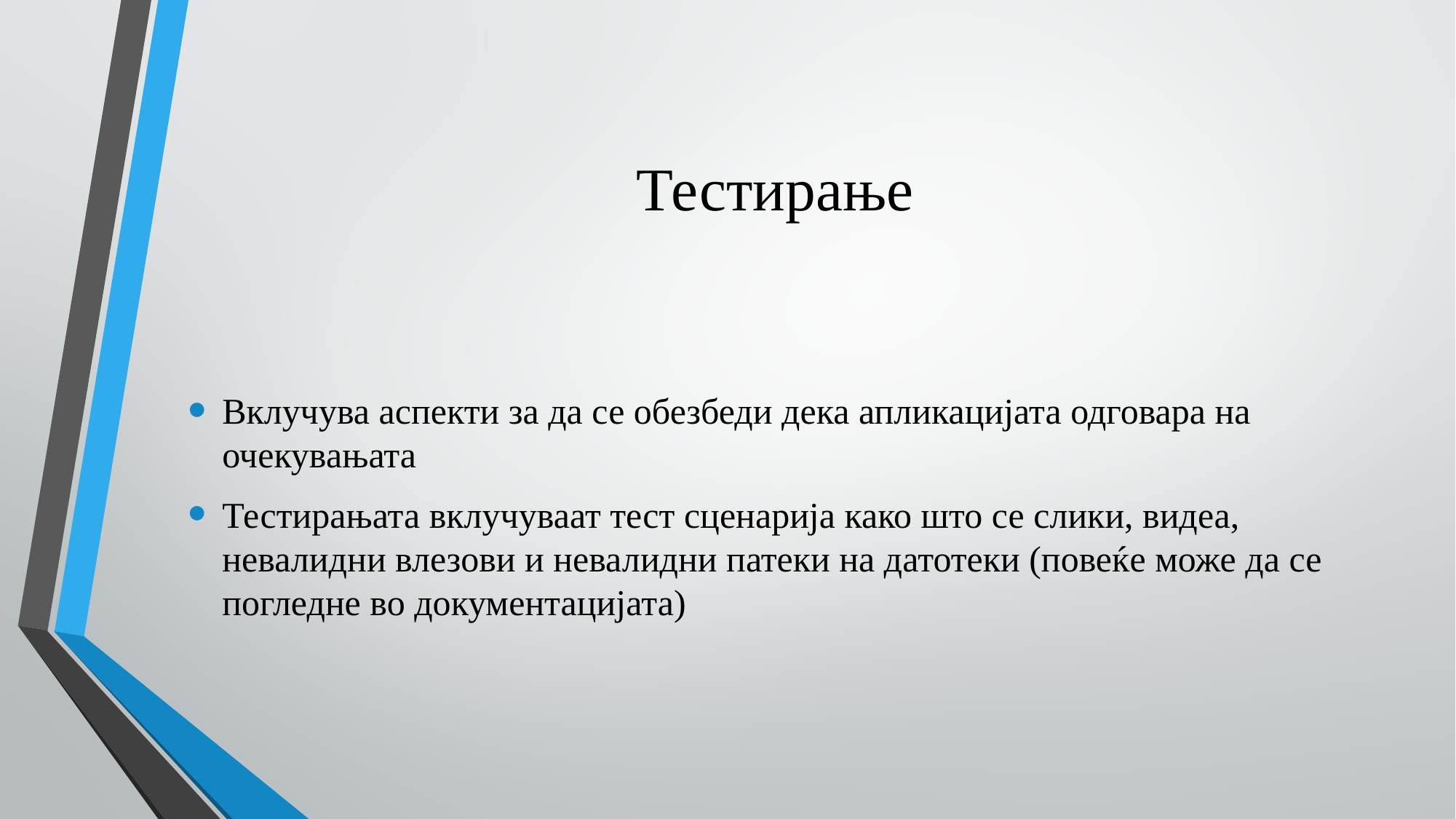

# Тестирање
Вклучува аспекти за да се обезбеди дека апликацијата одговара на очекувањата
Тестирањата вклучуваат тест сценарија како што се слики, видеа, невалидни влезови и невалидни патеки на датотеки (повеќе може да се погледне во документацијата)